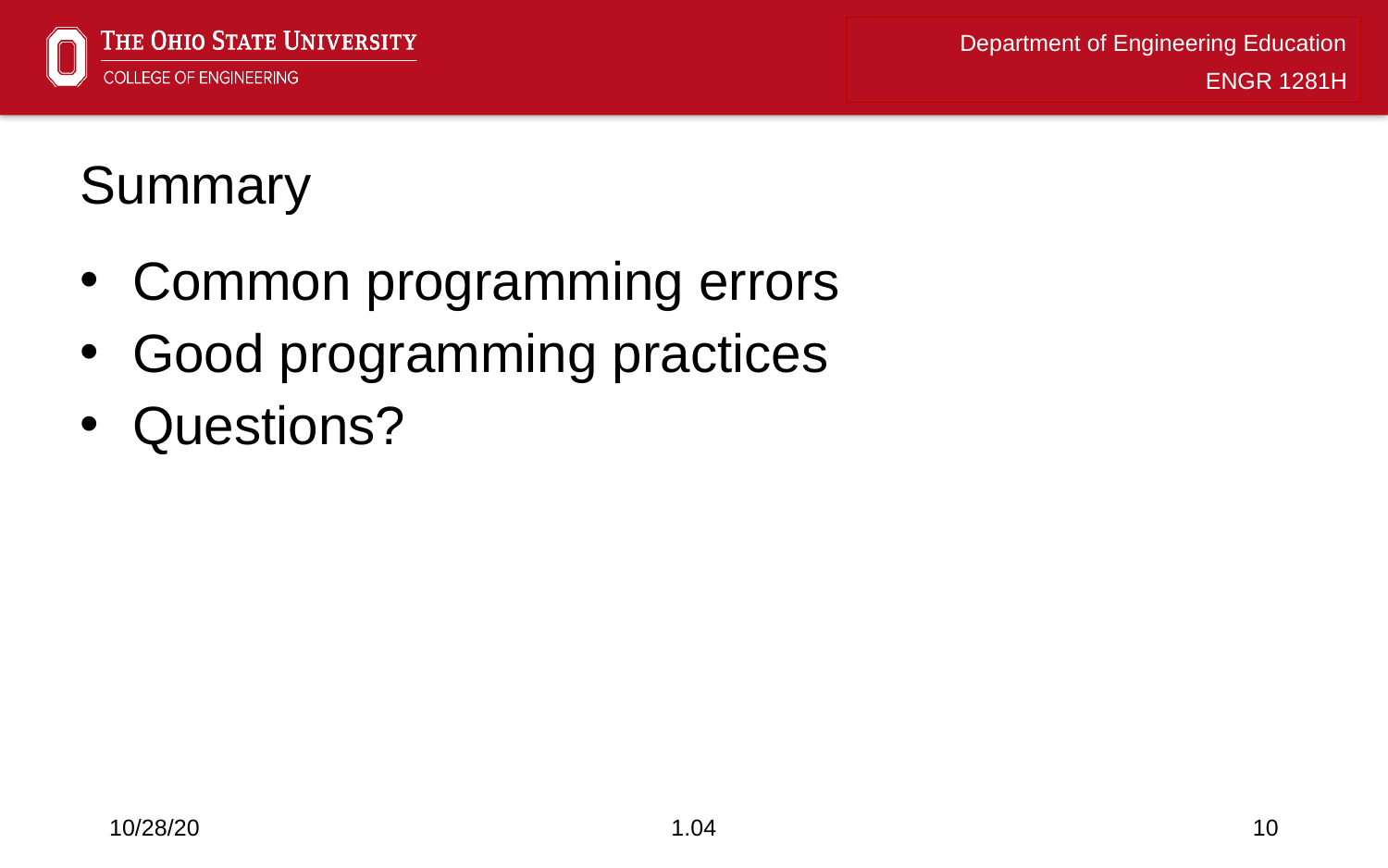

# Summary
Common programming errors
Good programming practices
Questions?

10/28/20
1.04
10